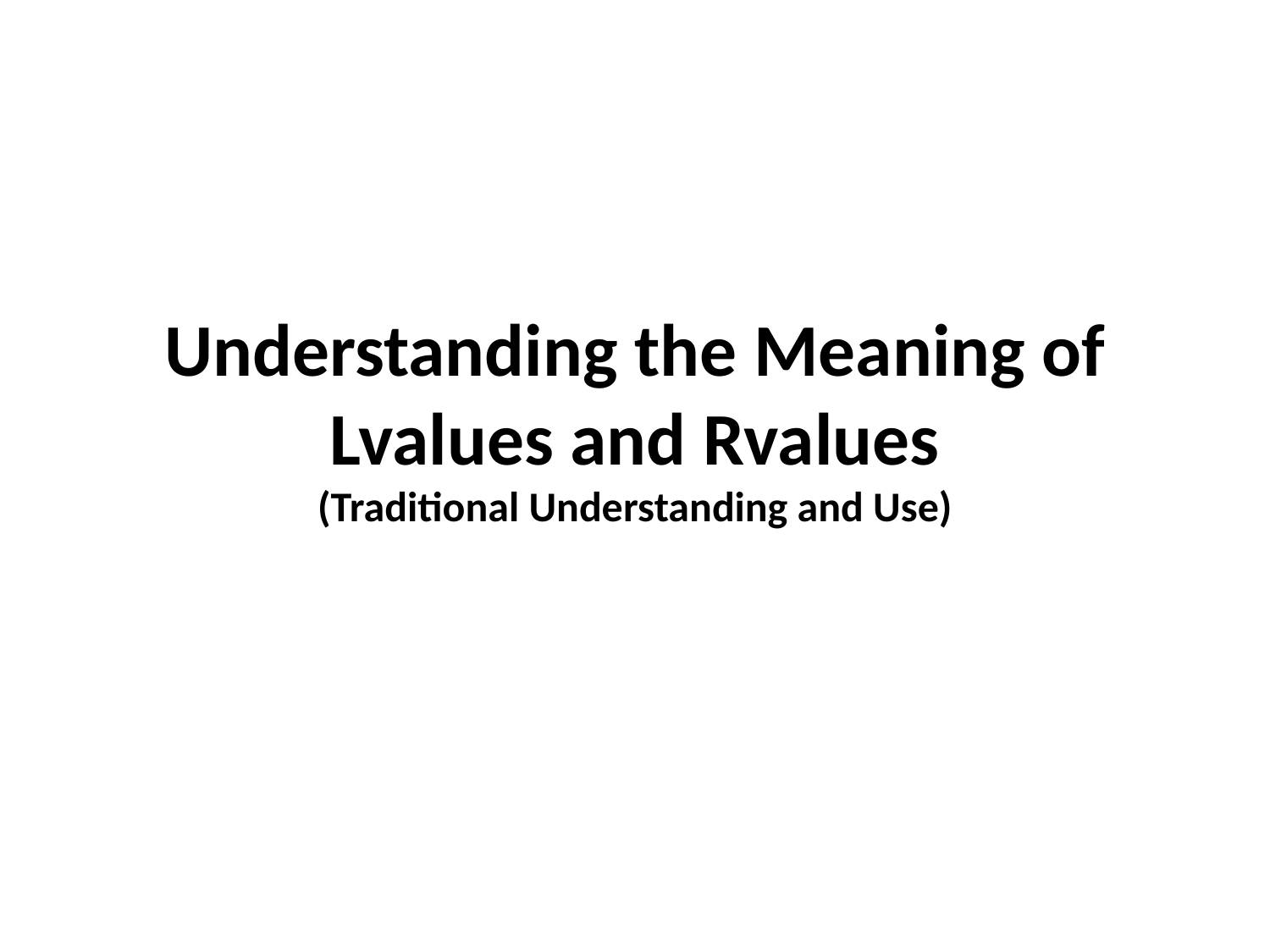

# Understanding the Meaning of Lvalues and Rvalues (Traditional Understanding and Use)